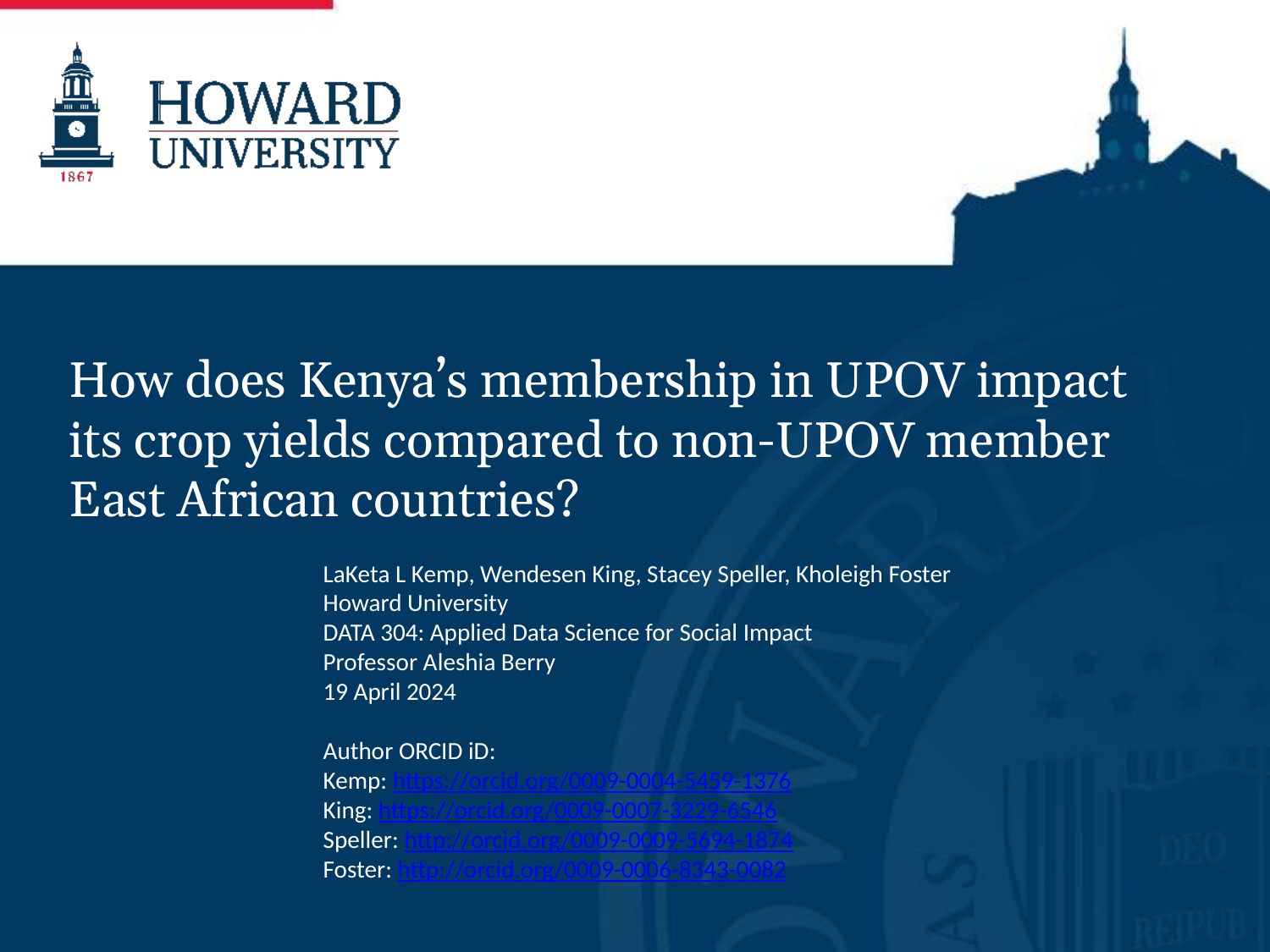

# How does Kenya’s membership in UPOV impact its crop yields compared to non-UPOV member East African countries?
LaKeta L Kemp, Wendesen King, Stacey Speller, Kholeigh Foster
Howard University
DATA 304: Applied Data Science for Social Impact
Professor Aleshia Berry
19 April 2024

Author ORCID iD:
Kemp: https://orcid.org/0009-0004-5459-1376
King: https://orcid.org/0009-0007-3229-6546
Speller: http://orcid.org/0009-0009-5694-1874
Foster: http://orcid.org/0009-0006-8343-0082